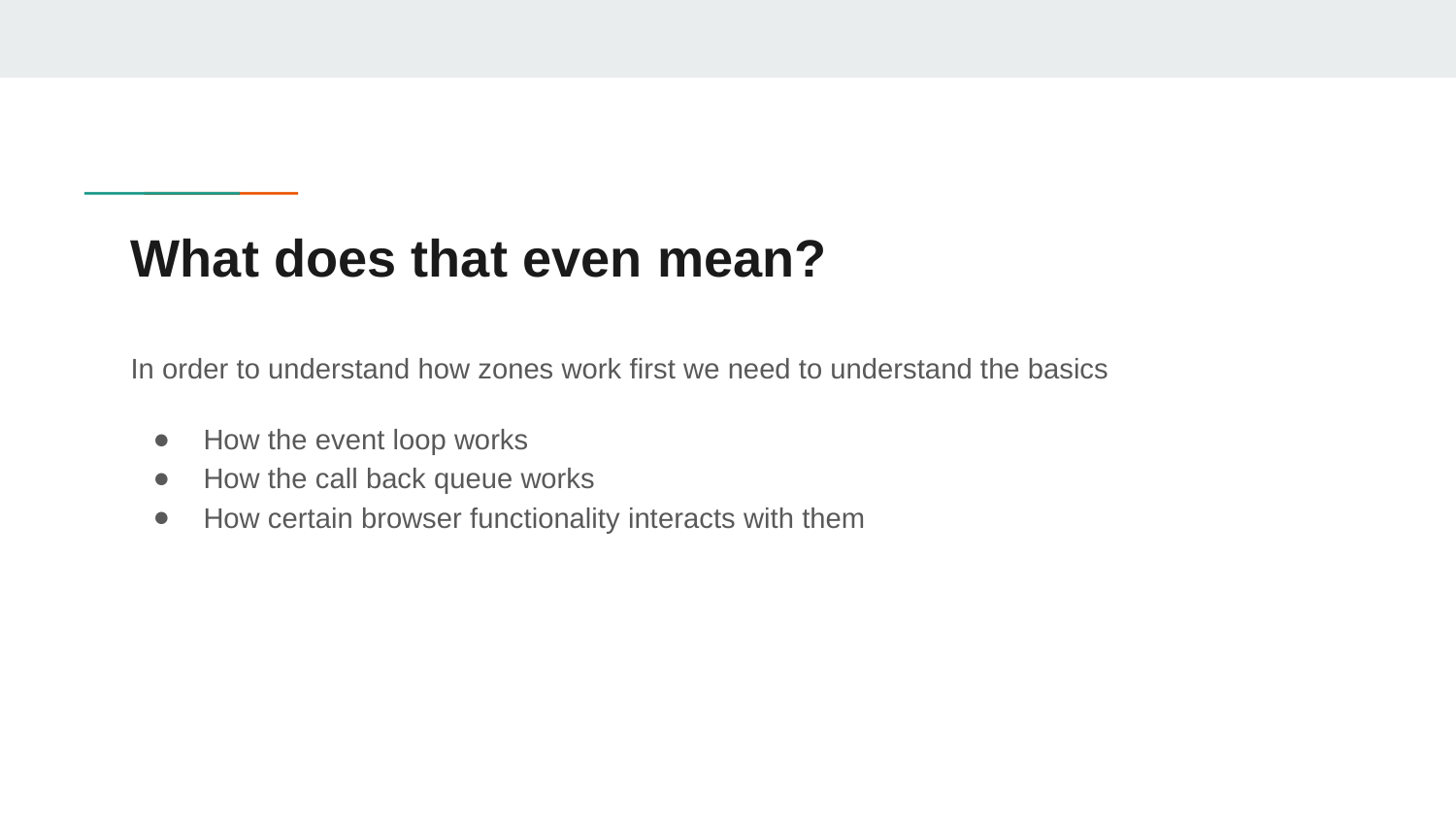

# What does that even mean?
In order to understand how zones work first we need to understand the basics
How the event loop works
How the call back queue works
How certain browser functionality interacts with them